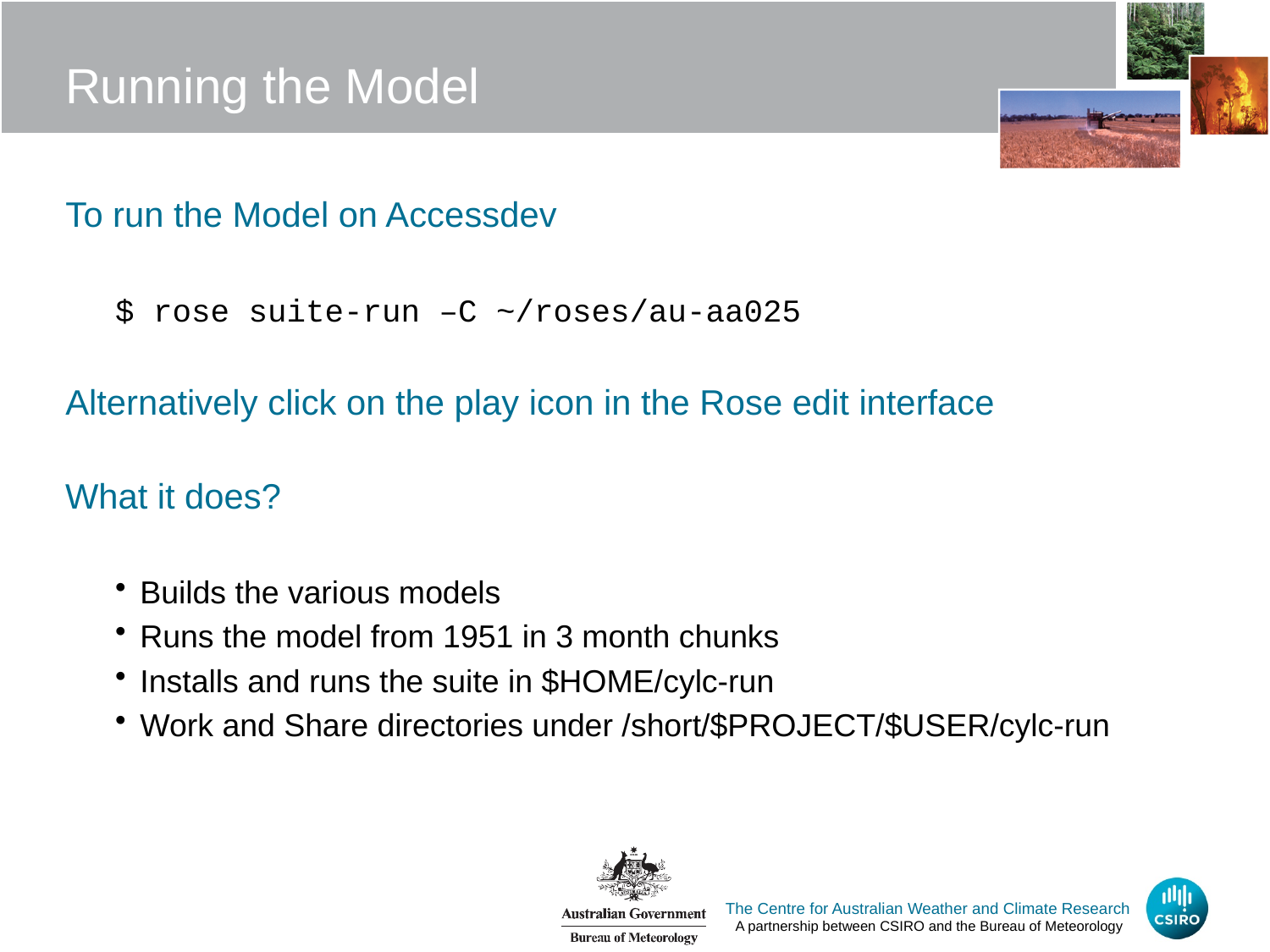

# Running the Model
To run the Model on Accessdev

$ rose suite-run –C ~/roses/au-aa025

Alternatively click on the play icon in the Rose edit interface

What it does?

Builds the various models
Runs the model from 1951 in 3 month chunks
Installs and runs the suite in $HOME/cylc-run
Work and Share directories under /short/$PROJECT/$USER/cylc-run

The Centre for Australian Weather and Climate Research
A partnership between CSIRO and the Bureau of Meteorology